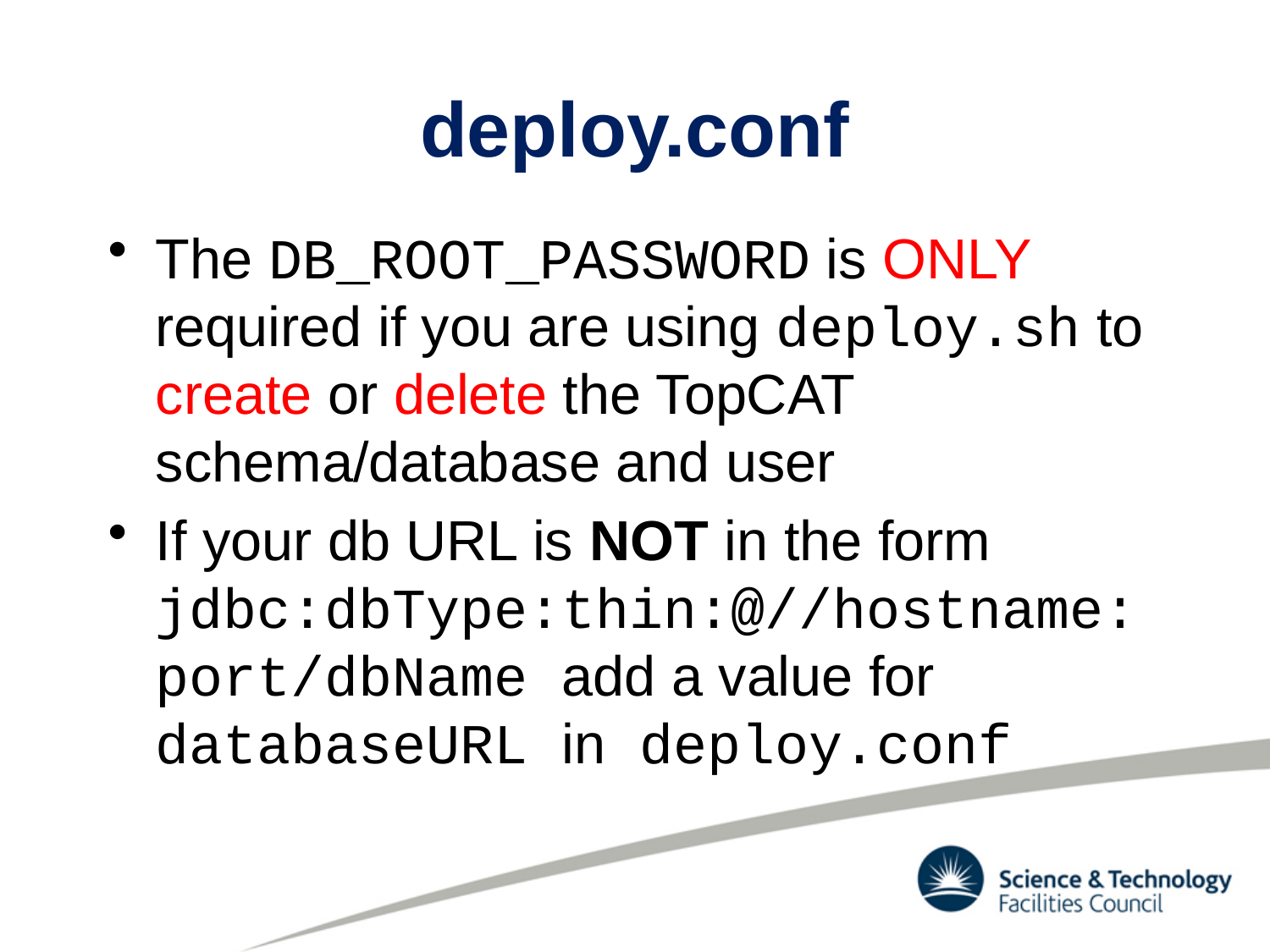

# deploy.conf
The DB_ROOT_PASSWORD is ONLY required if you are using deploy.sh to create or delete the TopCAT schema/database and user
If your db URL is NOT in the form jdbc:dbType:thin:@//hostname:port/dbName add a value for databaseURL in deploy.conf